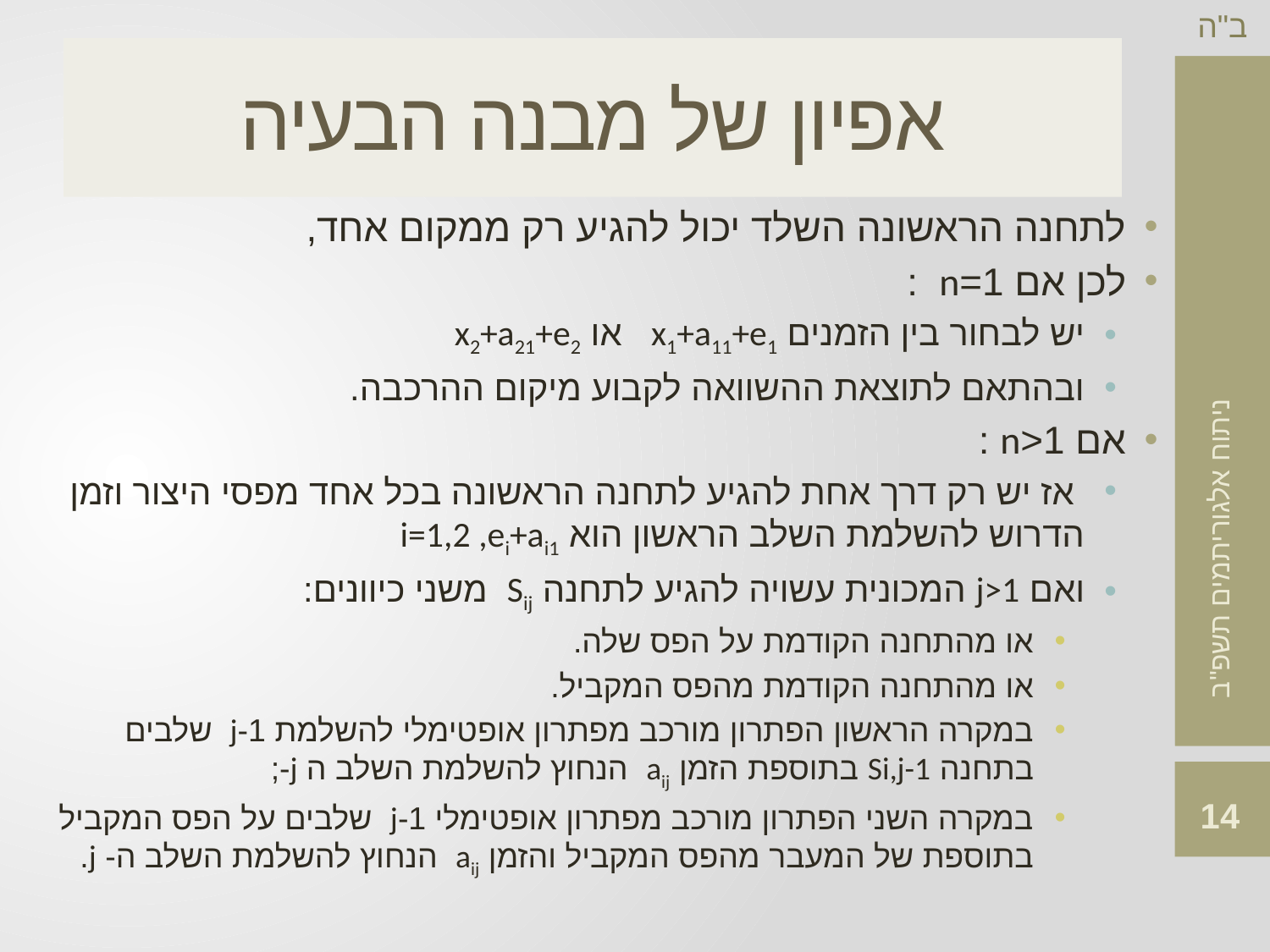

# אפיון של מבנה הבעיה
לתחנה הראשונה השלד יכול להגיע רק ממקום אחד,
לכן אם 1=n  :
יש לבחור בין הזמנים x1+a11+e1   או x2+a21+e2
ובהתאם לתוצאת ההשוואה לקבוע מיקום ההרכבה.
אם 1<n :
 אז יש רק דרך אחת להגיע לתחנה הראשונה בכל אחד מפסי היצור וזמן הדרוש להשלמת השלב הראשון הוא i=1,2 ,ei+ai1
ואם j>1 המכונית עשויה להגיע לתחנה Sij  משני כיוונים:
או מהתחנה הקודמת על הפס שלה.
או מהתחנה הקודמת מהפס המקביל.
במקרה הראשון הפתרון מורכב מפתרון אופטימלי להשלמת 1-j  שלבים בתחנה Si,j-1 בתוספת הזמן aij  הנחוץ להשלמת השלב ה j-;
במקרה השני הפתרון מורכב מפתרון אופטימלי 1-j  שלבים על הפס המקביל בתוספת של המעבר מהפס המקביל והזמן aij  הנחוץ להשלמת השלב ה- j.

14